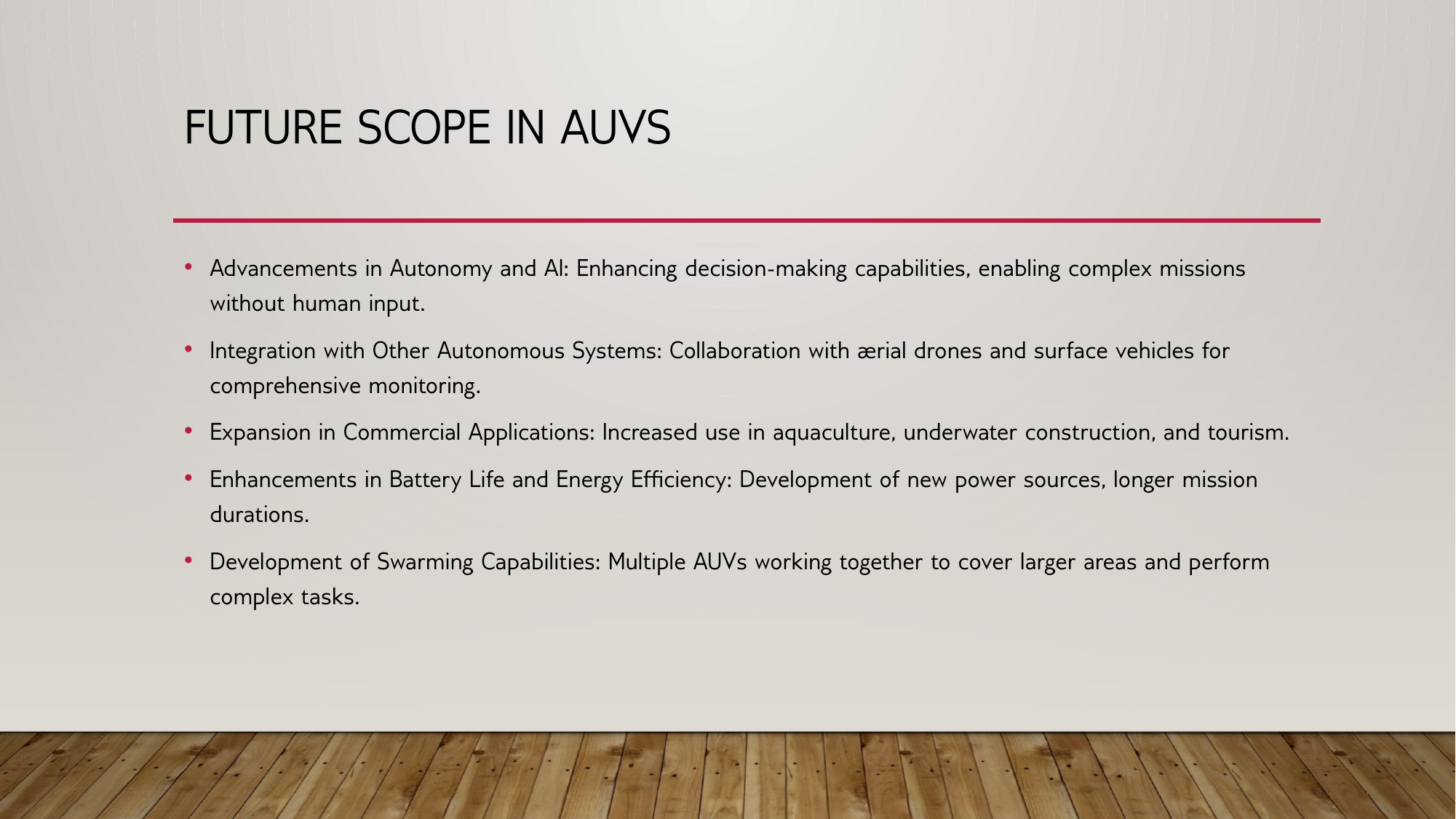

# Future scope in auvs
Advancements in Autonomy and AI: Enhancing decision-making capabilities, enabling complex missions without human input.
Integration with Other Autonomous Systems: Collaboration with aerial drones and surface vehicles for comprehensive monitoring.
Expansion in Commercial Applications: Increased use in aquaculture, underwater construction, and tourism.
Enhancements in Battery Life and Energy Efficiency: Development of new power sources, longer mission durations.
Development of Swarming Capabilities: Multiple AUVs working together to cover larger areas and perform complex tasks.